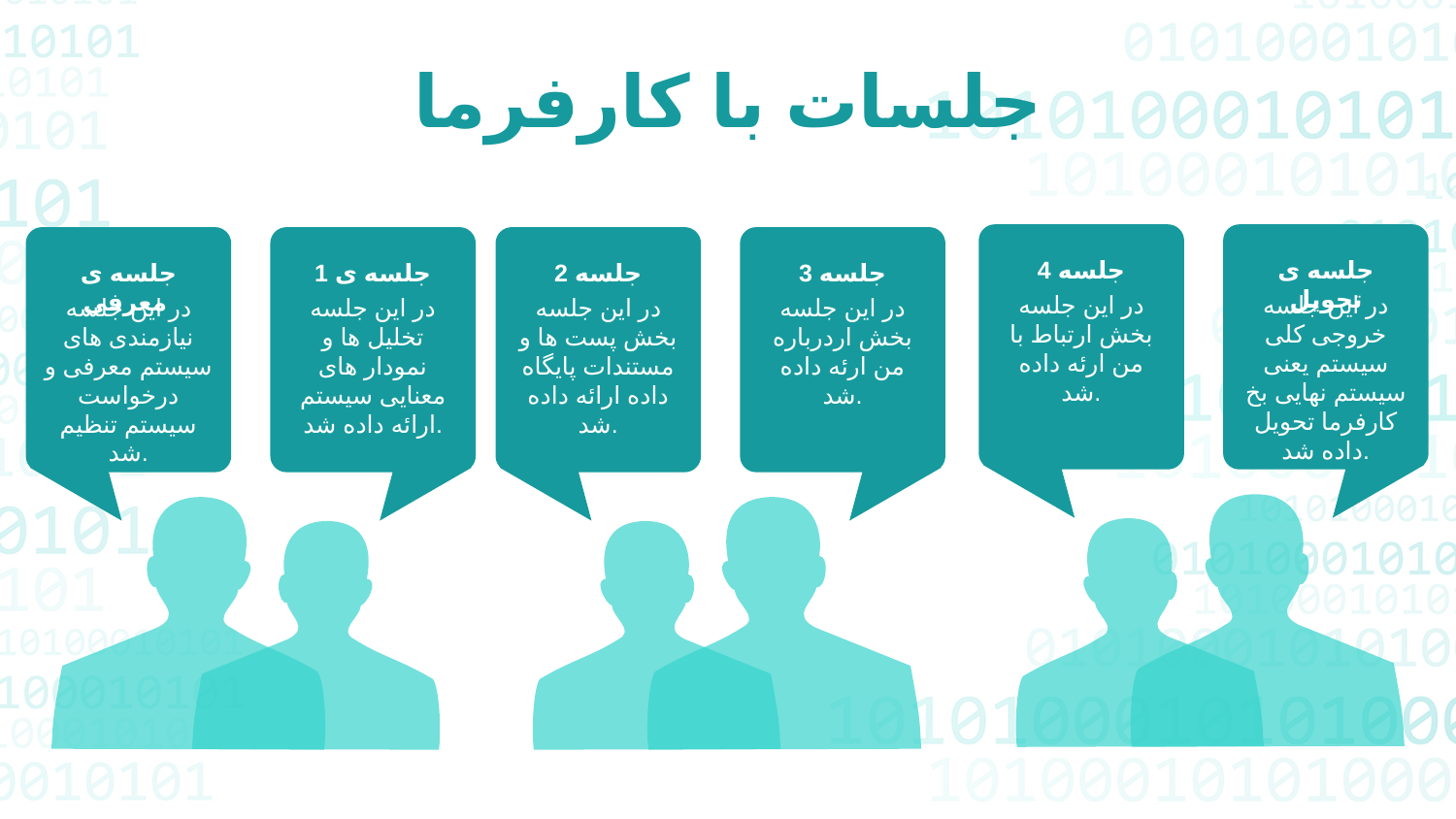

جلسات با کارفرما

جلسه 4
در این جلسه بخش ارتباط با من ارئه داده شد.
جلسه ی تحویل
در این جلسه خروجی کلی سیستم یعنی سیستم نهایی بخ کارفرما تحویل داده شد.
جلسه ی معرفی
در این جلسه نیازمندی های سیستم معرفی و درخواست سیستم تنظیم شد.
جلسه ی 1
در این جلسه تخلیل ها و نمودار های معنایی سیستم ارائه داده شد.
جلسه 2
در این جلسه بخش پست ها و مستندات پایگاه داده ارائه داده شد.
جلسه 3
در این جلسه بخش اردرباره من ارئه داده شد.